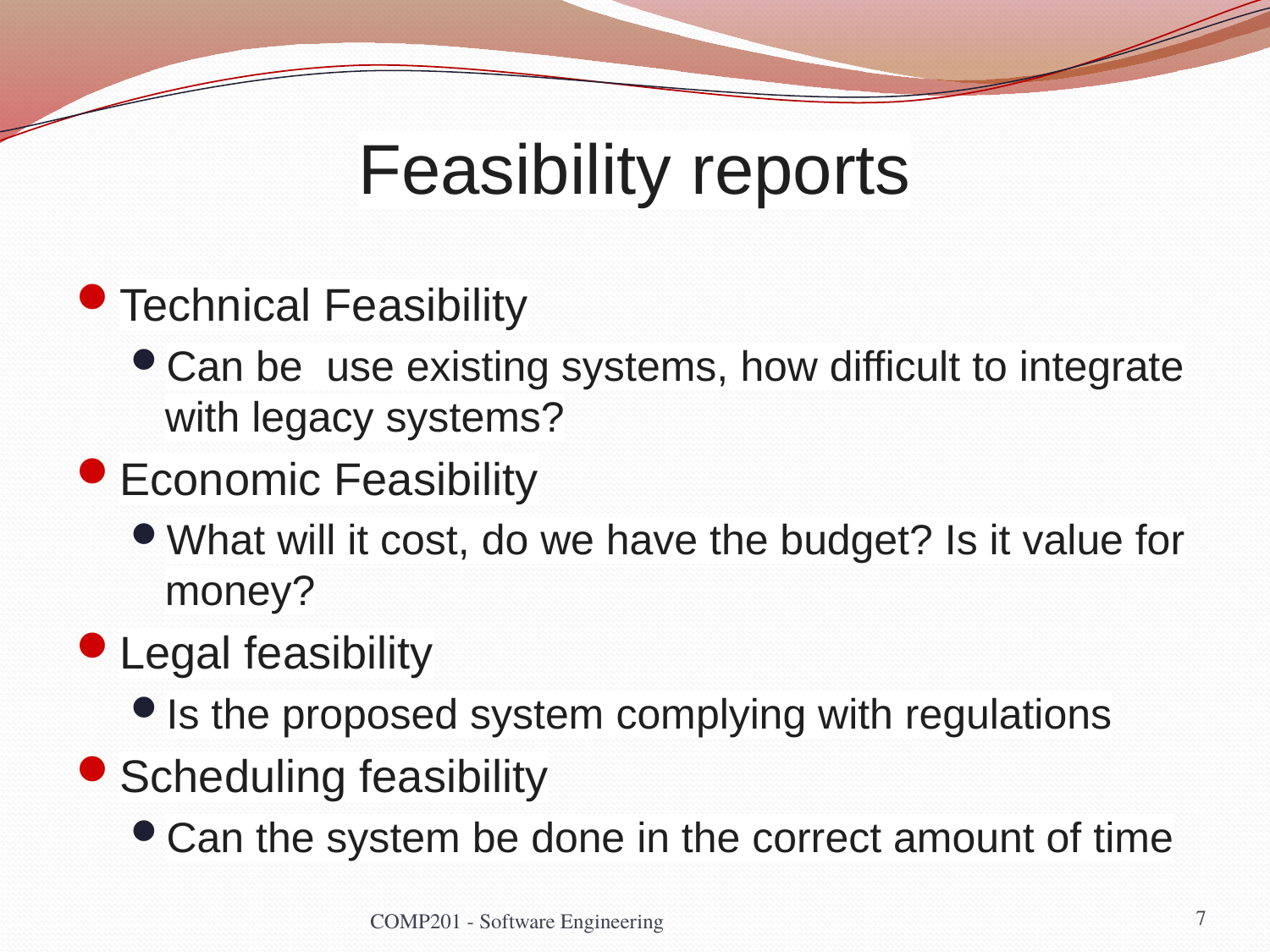

# Feasibility reports
Technical Feasibility
Can be  use existing systems, how difficult to integrate with legacy systems?
Economic Feasibility
What will it cost, do we have the budget? Is it value for money?
Legal feasibility
Is the proposed system complying with regulations
Scheduling feasibility
Can the system be done in the correct amount of time

COMP201 - Software Engineering
7